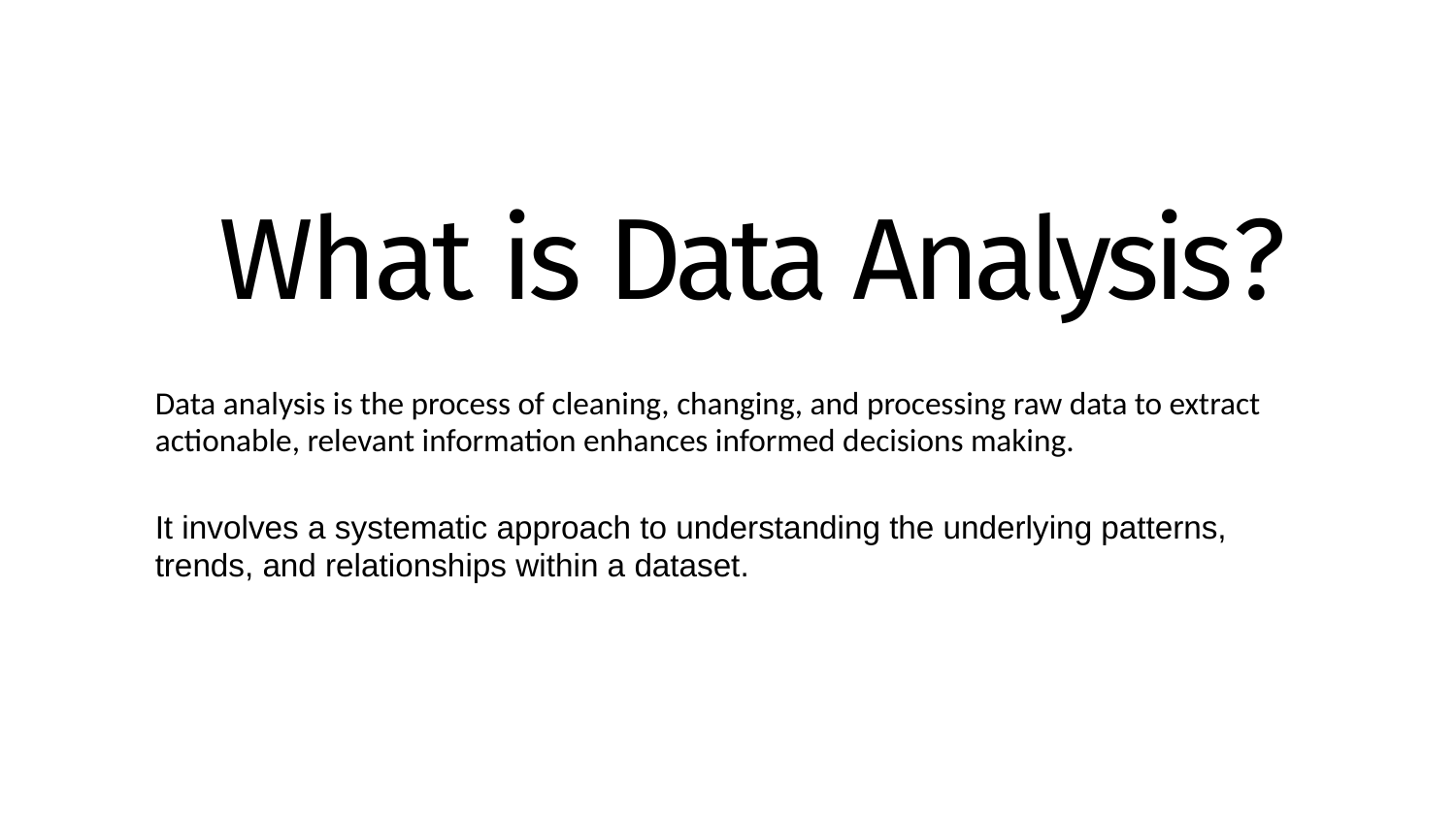

# What is Data Analysis?
Data analysis is the process of cleaning, changing, and processing raw data to extract actionable, relevant information enhances informed decisions making.

It involves a systematic approach to understanding the underlying patterns, trends, and relationships within a dataset.